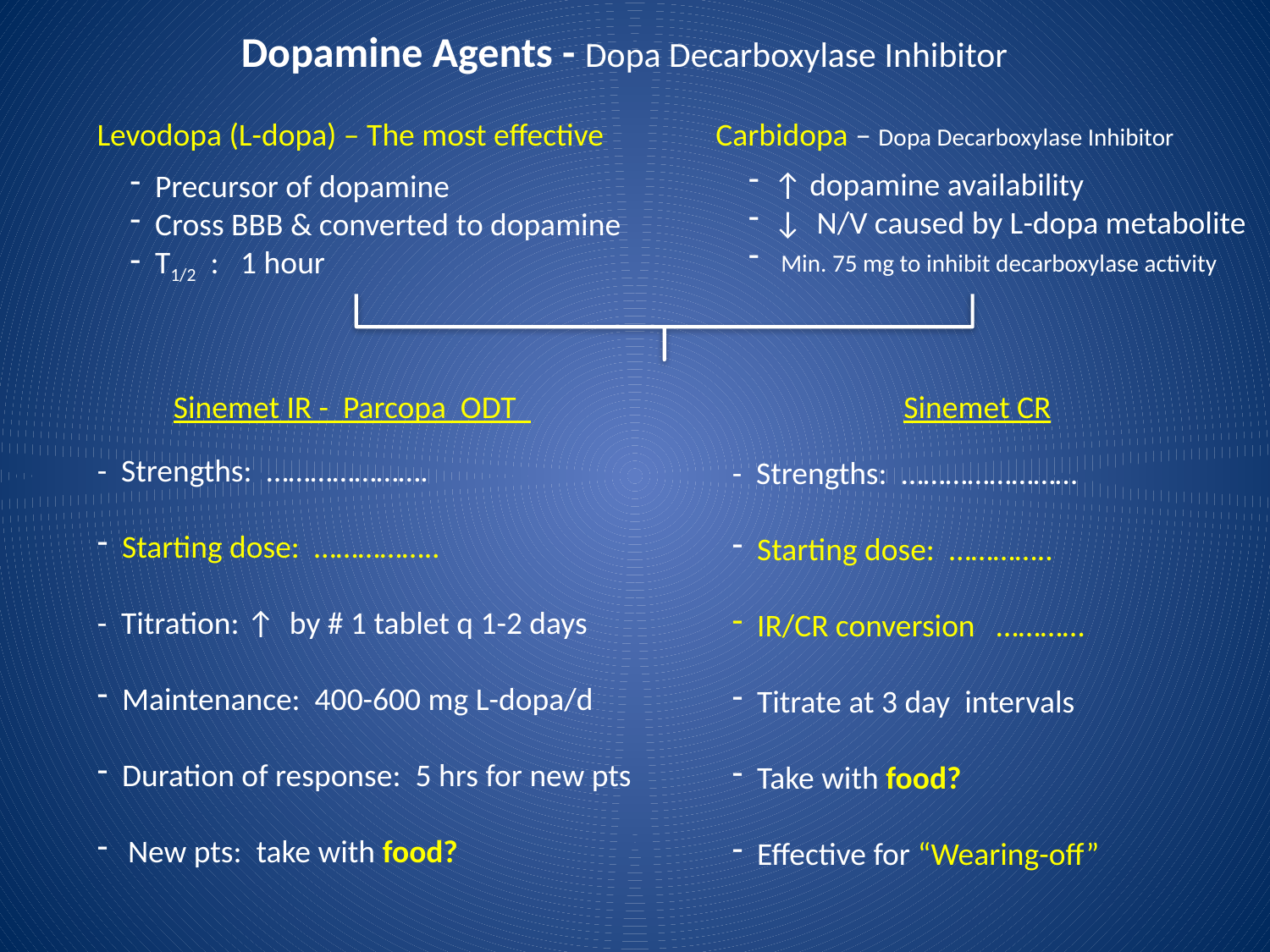

# Dopamine Agents - Dopa Decarboxylase Inhibitor

Levodopa (L-dopa) – The most effective
Carbidopa – Dopa Decarboxylase Inhibitor
  ↑ dopamine availability
  ↓  N/V caused by L-dopa metabolite
   Min. 75 mg to inhibit decarboxylase activity
  Precursor of dopamine
  Cross BBB & converted to dopamine
  T1/2  :   1 hour
Sinemet IR -  Parcopa  ODT
Sinemet CR
-  Strengths:  ………………….

  Starting dose:  ……………..

-  Titration: ↑  by # 1 tablet q 1-2 days

  Maintenance:  400-600 mg L-dopa/d

  Duration of response:  5 hrs for new pts

 New pts:  take with food?
-  Strengths:  ……………………

  Starting dose:  …………..

  IR/CR conversion   …………

  Titrate at 3 day  intervals

  Take with food?

  Effective for “Wearing-off”